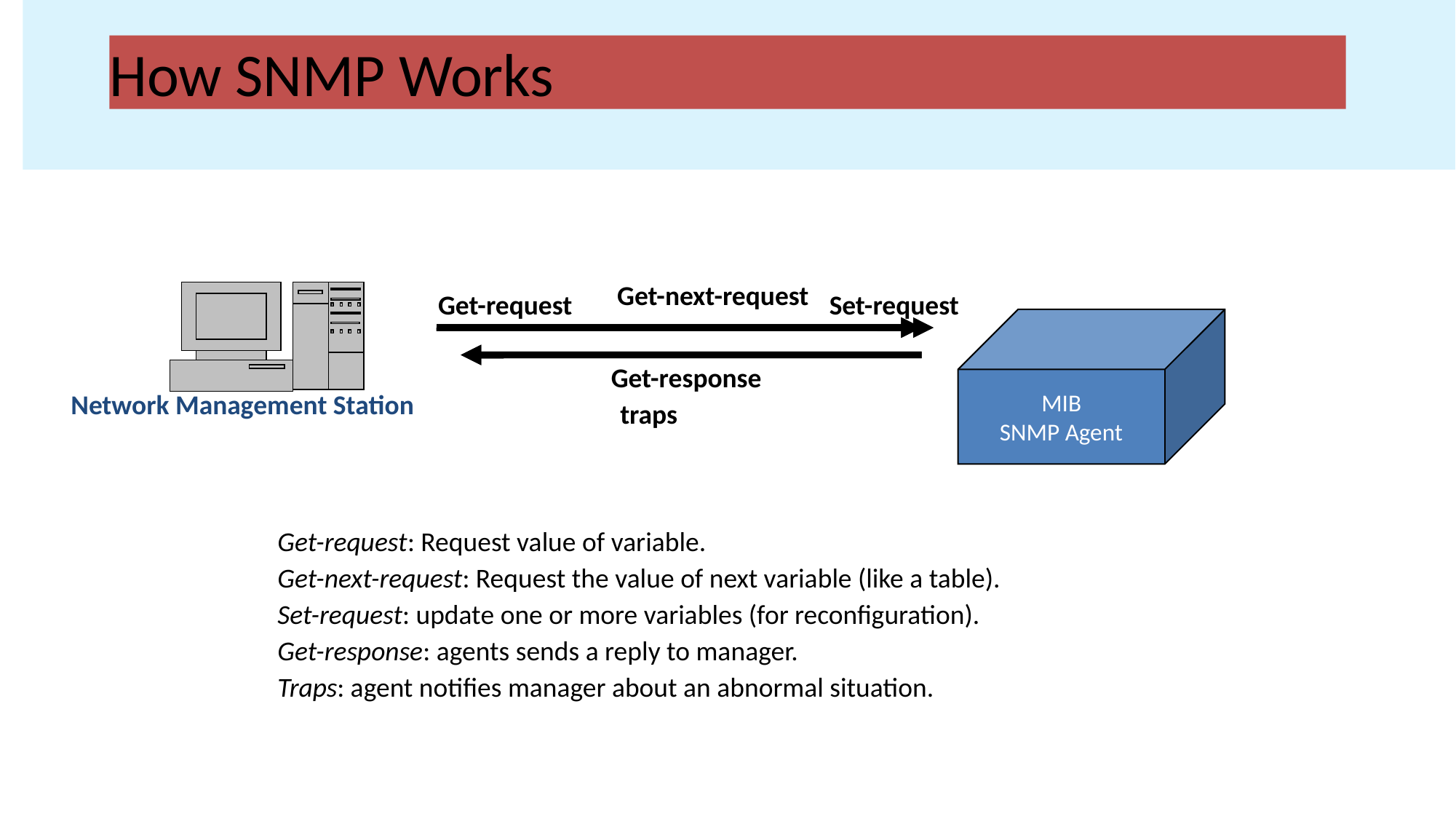

# How SNMP Works
Get-next-request

Get-request

Set-request

MIB
SNMP Agent

Get-response

traps
Network Management Station

Get-request: Request value of variable.
Get-next-request: Request the value of next variable (like a table).
Set-request: update one or more variables (for reconfiguration).
Get-response: agents sends a reply to manager.
Traps: agent notifies manager about an abnormal situation.